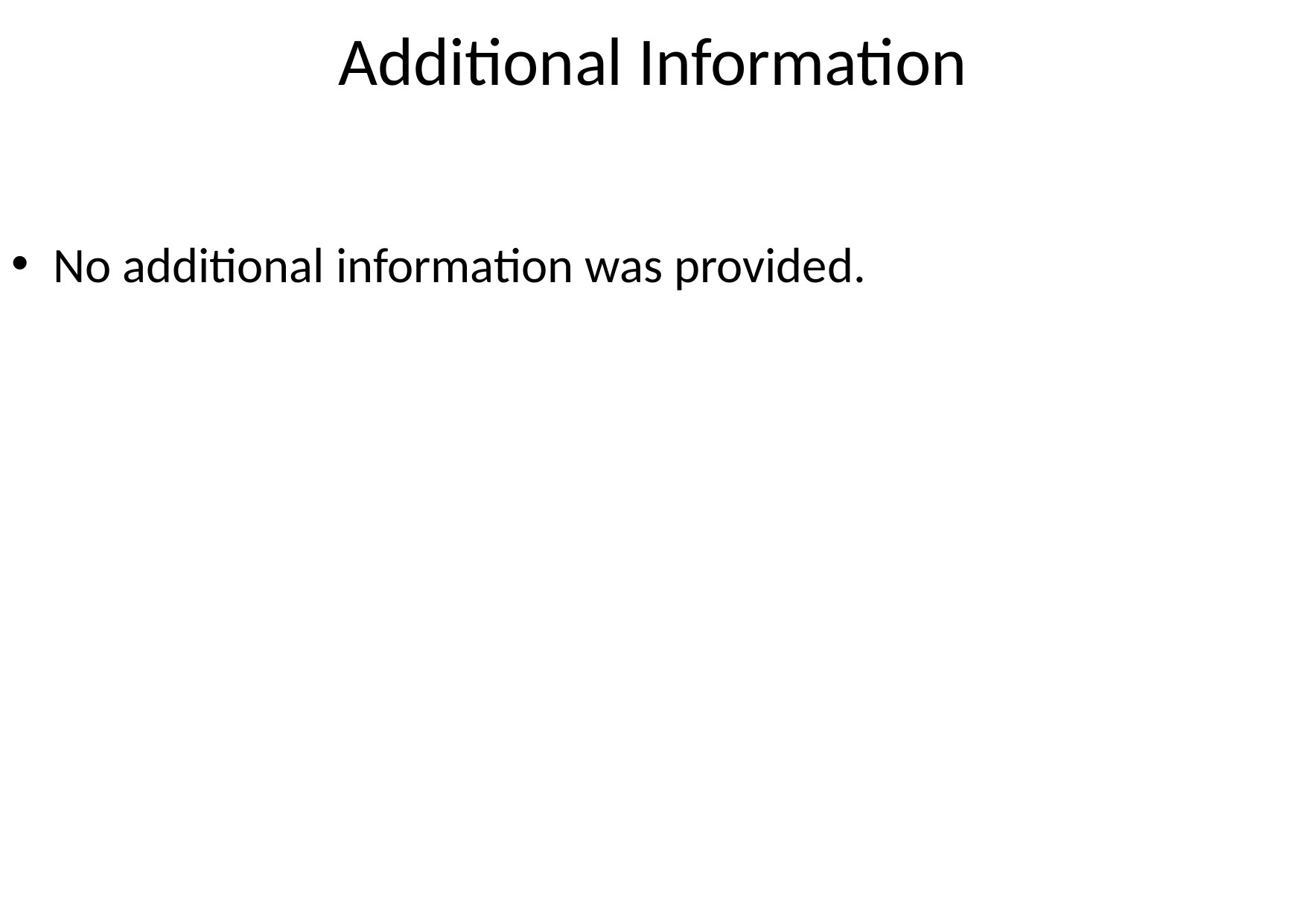

# Additional Information
No additional information was provided.